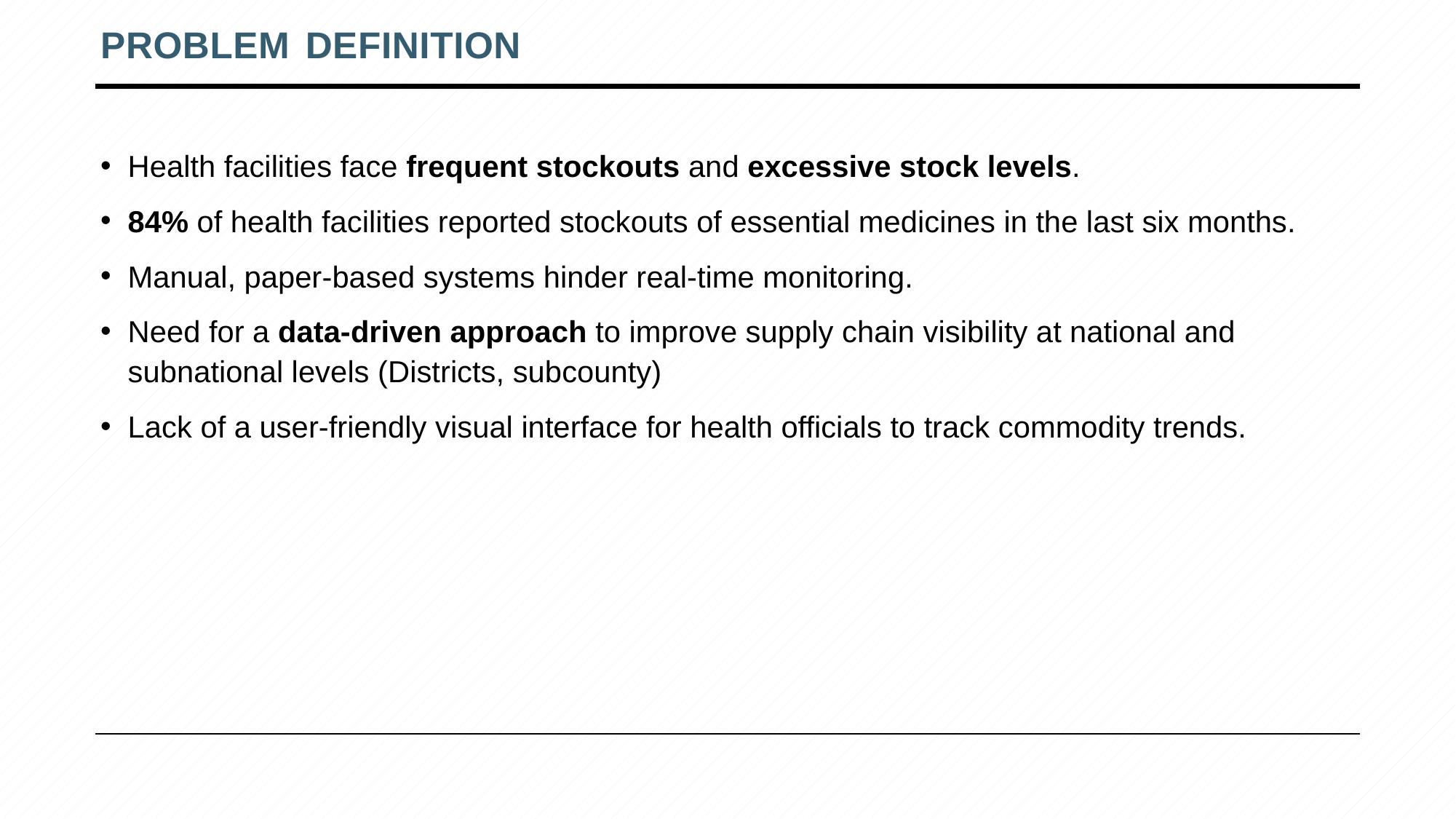

# Problem Definition
Health facilities face frequent stockouts and excessive stock levels.
84% of health facilities reported stockouts of essential medicines in the last six months.
Manual, paper-based systems hinder real-time monitoring.
Need for a data-driven approach to improve supply chain visibility at national and subnational levels (Districts, subcounty)
Lack of a user-friendly visual interface for health officials to track commodity trends.